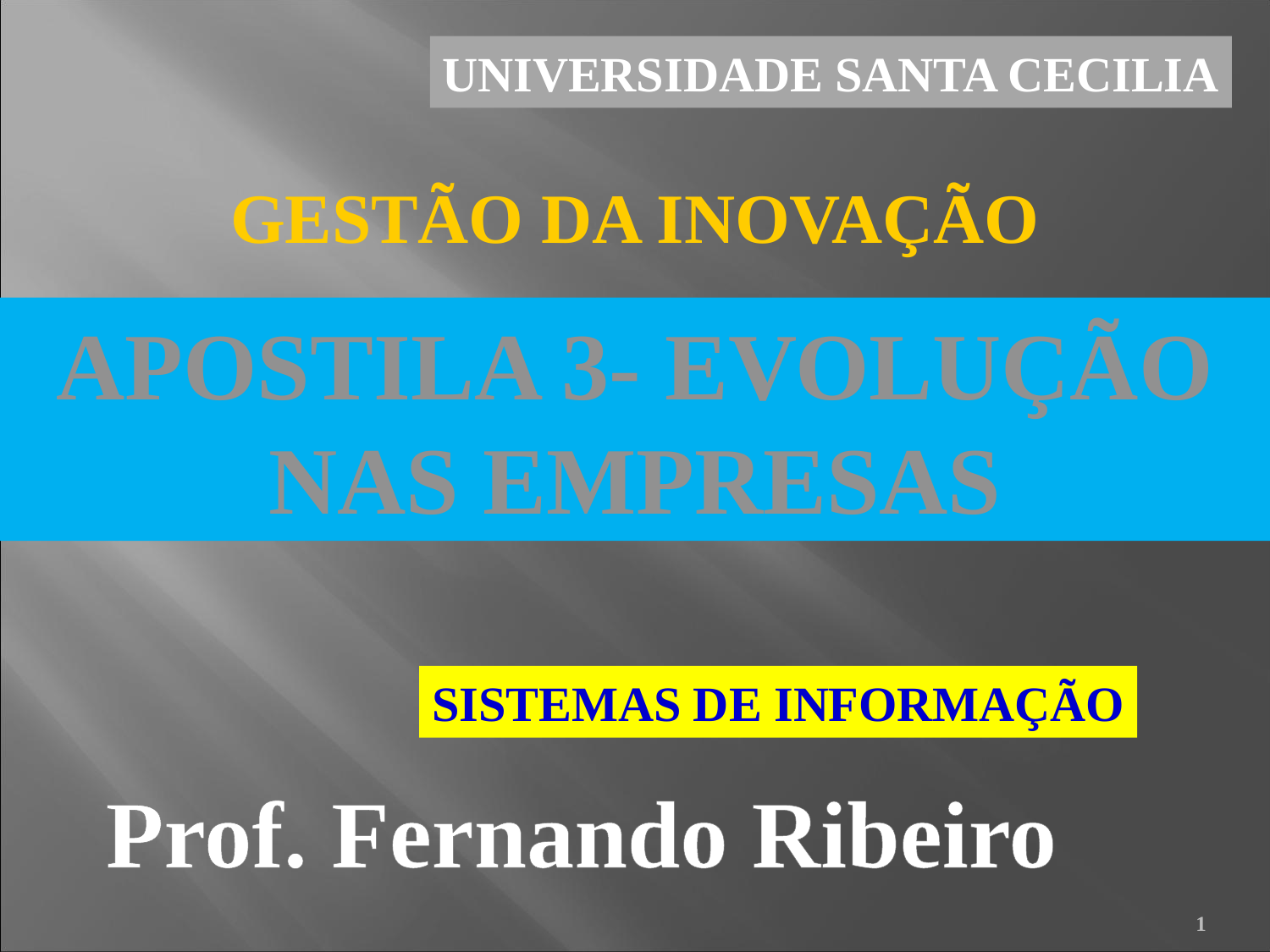

UNIVERSIDADE SANTA CECILIA
GESTÃO DA INOVAÇÃO
APOSTILA 3- EVOLUÇÃO NAS EMPRESAS
SISTEMAS DE INFORMAÇÃO
Prof. Fernando Ribeiro

1